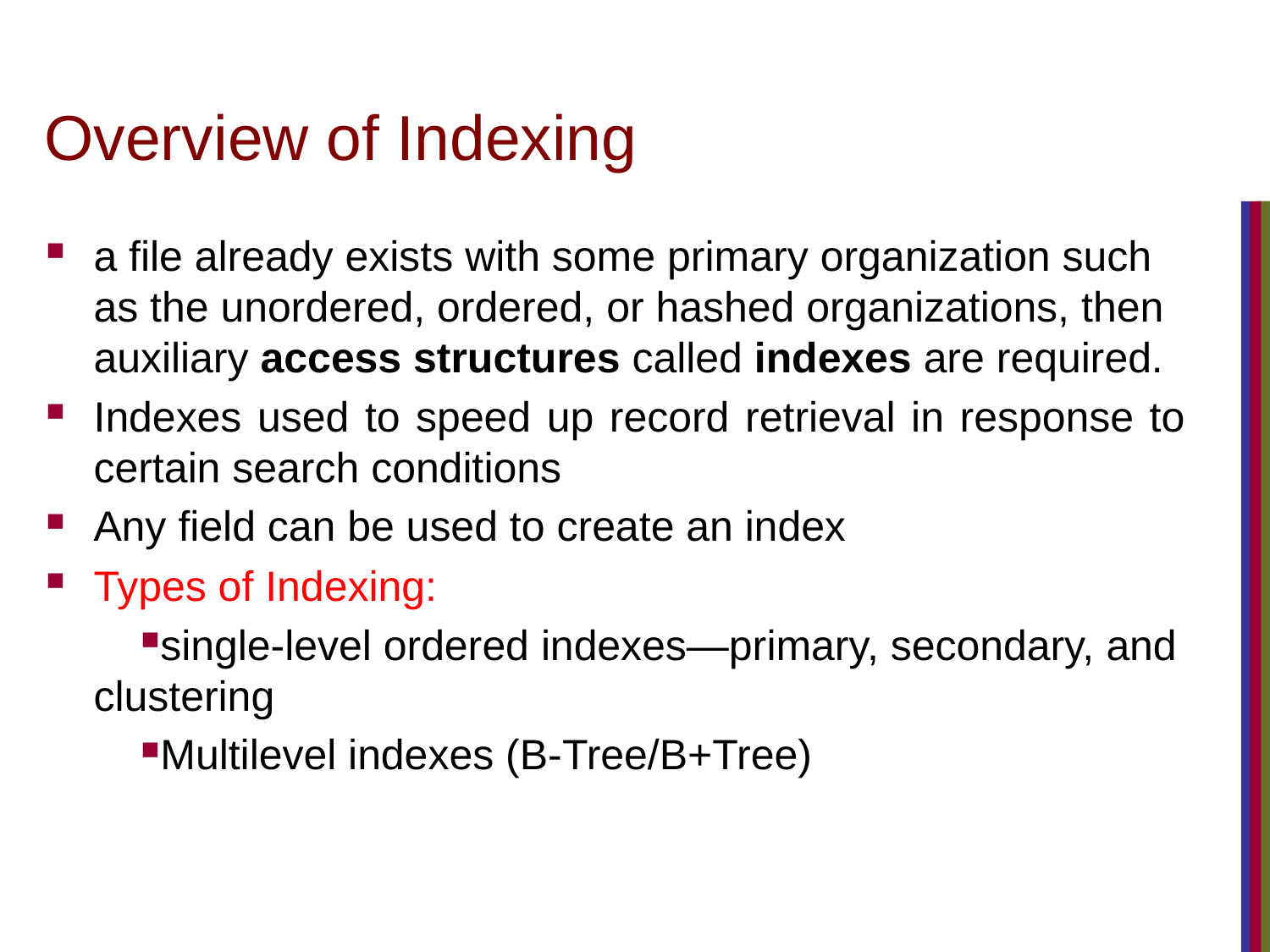

# Overview of Indexing
a file already exists with some primary organization such as the unordered, ordered, or hashed organizations, then auxiliary access structures called indexes are required.
Indexes used to speed up record retrieval in response to certain search conditions
Any field can be used to create an index
Types of Indexing:
single-level ordered indexes—primary, secondary, and clustering
Multilevel indexes (B-Tree/B+Tree)